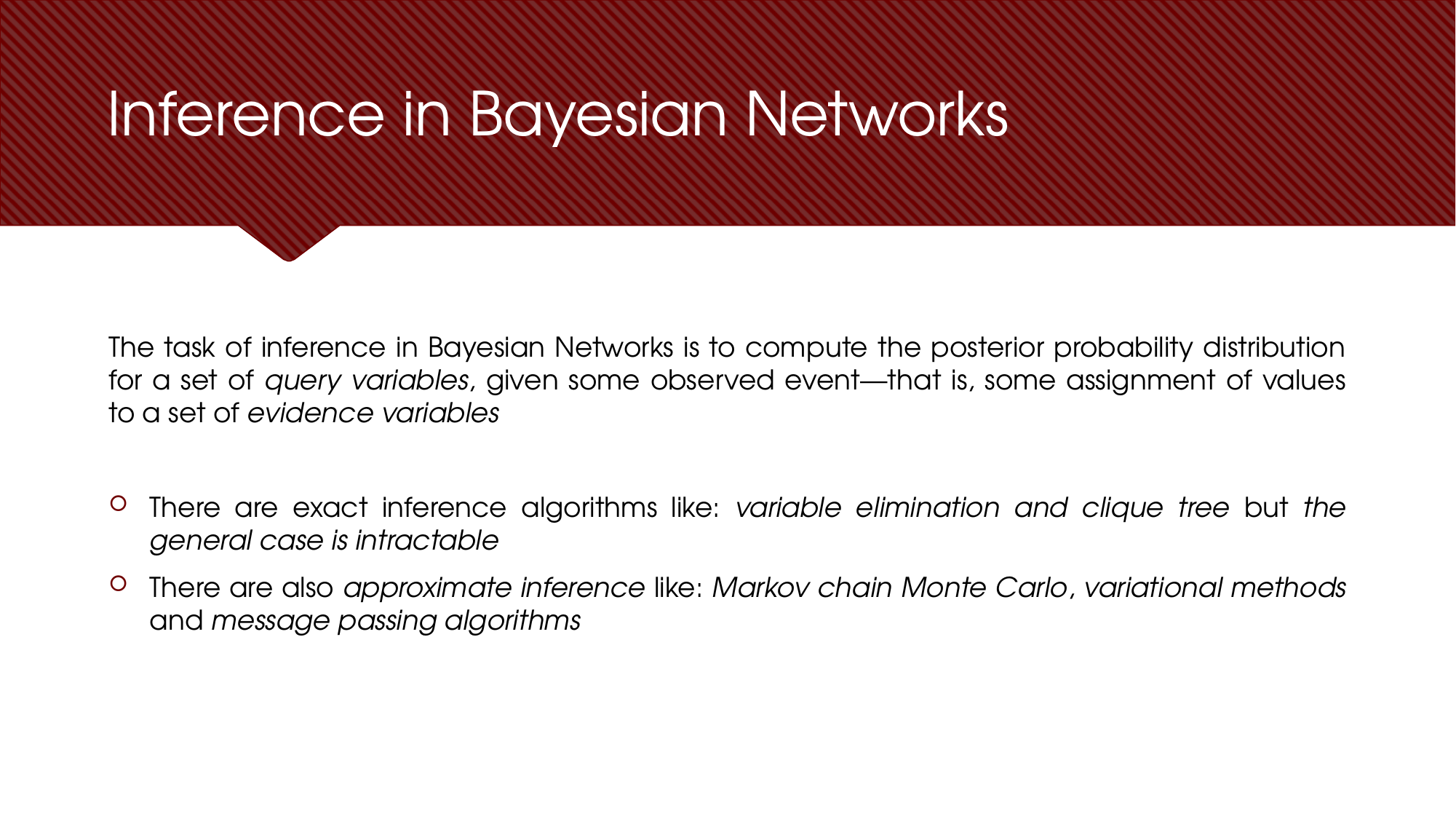

# Inference in Bayesian Networks
The task of inference in Bayesian Networks is to compute the posterior probability distribution for a set of query variables, given some observed event—that is, some assignment of values to a set of evidence variables

There are exact inference algorithms like: variable elimination and clique tree but the general case is intractable
There are also approximate inference like: Markov chain Monte Carlo, variational methods and message passing algorithms